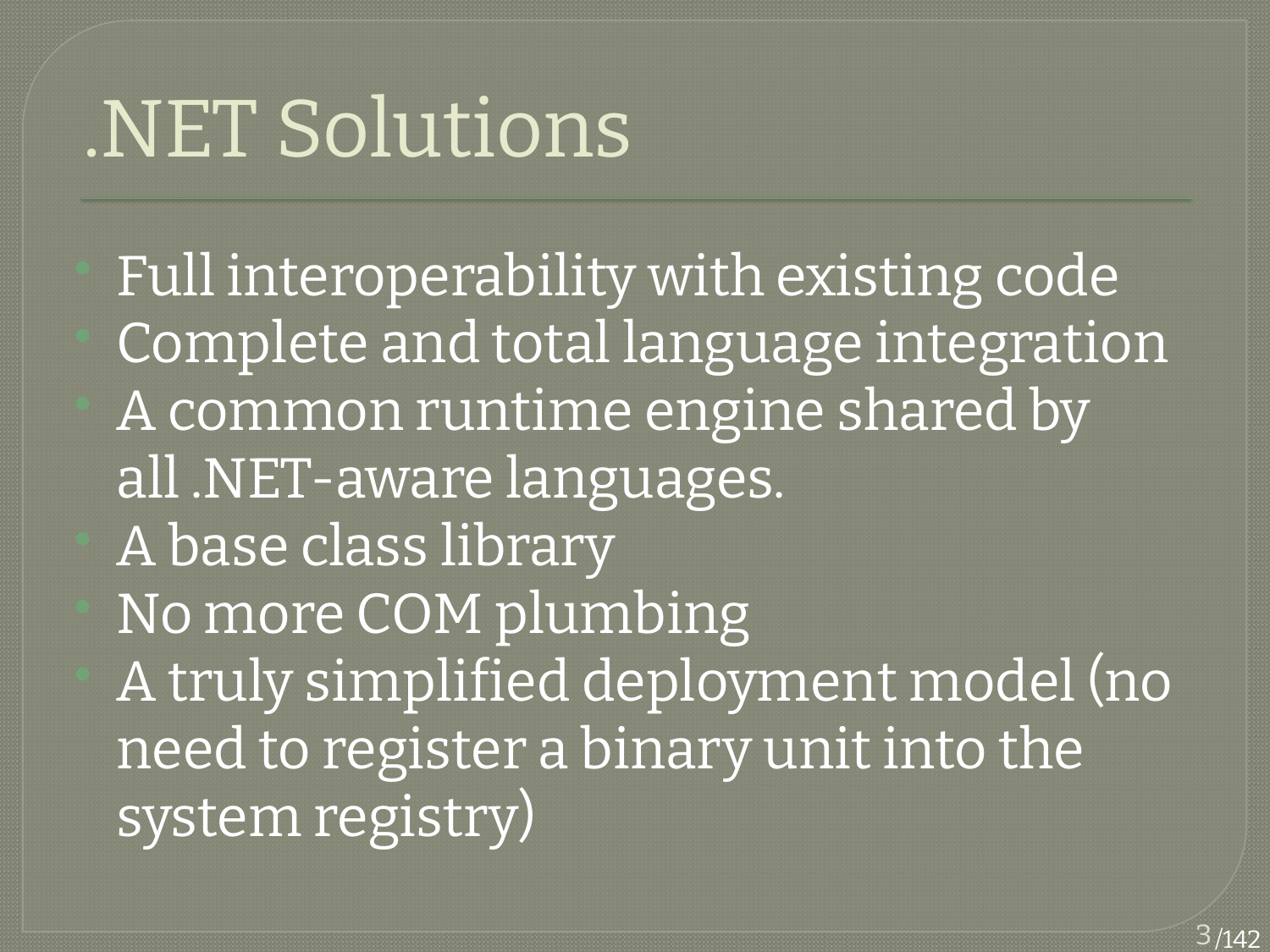

# .NET Solutions
Full interoperability with existing code
Complete and total language integration
A common runtime engine shared by all .NET-aware languages.
A base class library
No more COM plumbing
A truly simplified deployment model (no need to register a binary unit into the system registry)

3